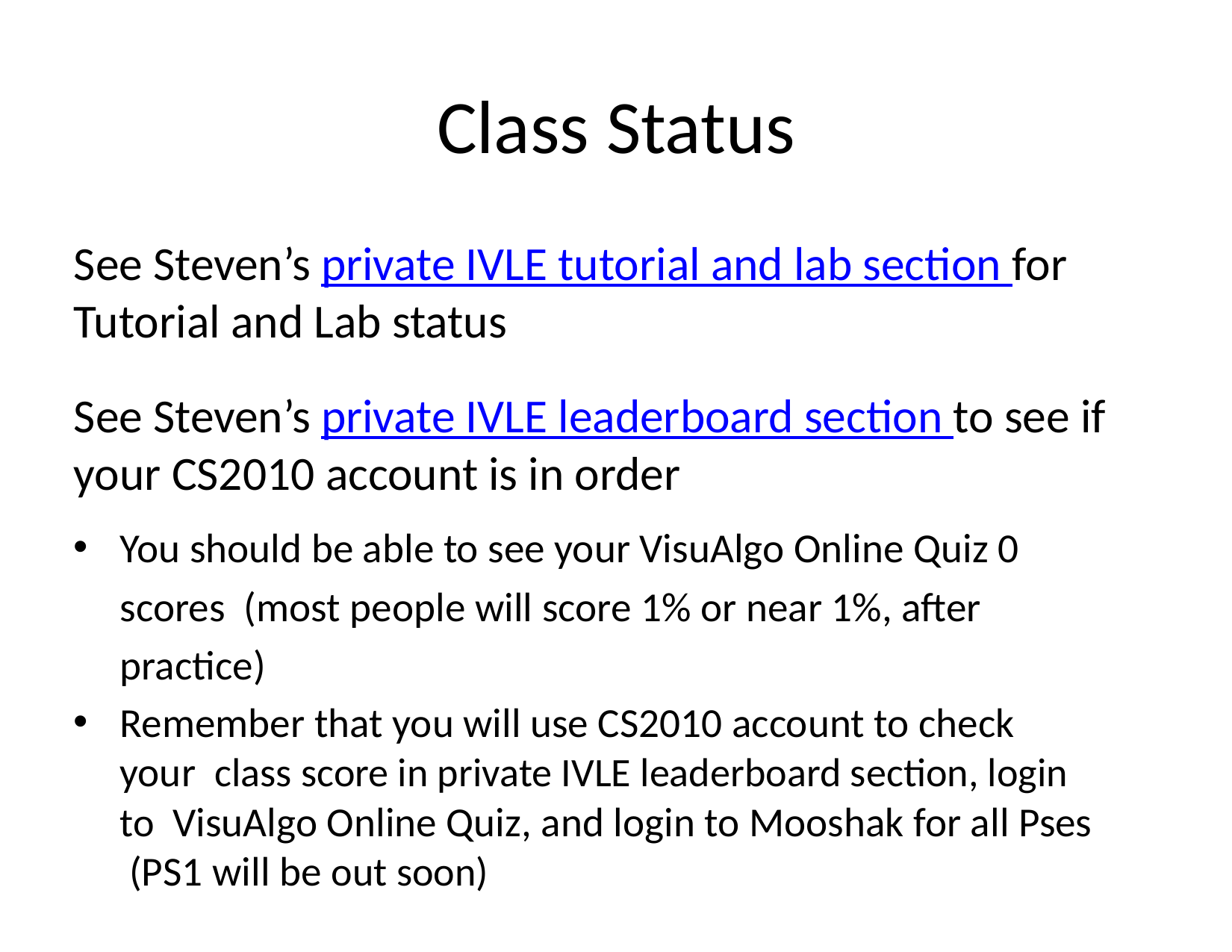

# Class Status
See Steven’s private IVLE tutorial and lab section for  Tutorial and Lab status
See Steven’s private IVLE leaderboard section to see if  your CS2010 account is in order
You should be able to see your VisuAlgo Online Quiz 0 scores  (most people will score 1% or near 1%, after practice)
Remember that you will use CS2010 account to check your  class score in private IVLE leaderboard section, login to  VisuAlgo Online Quiz, and login to Mooshak for all Pses  (PS1 will be out soon)